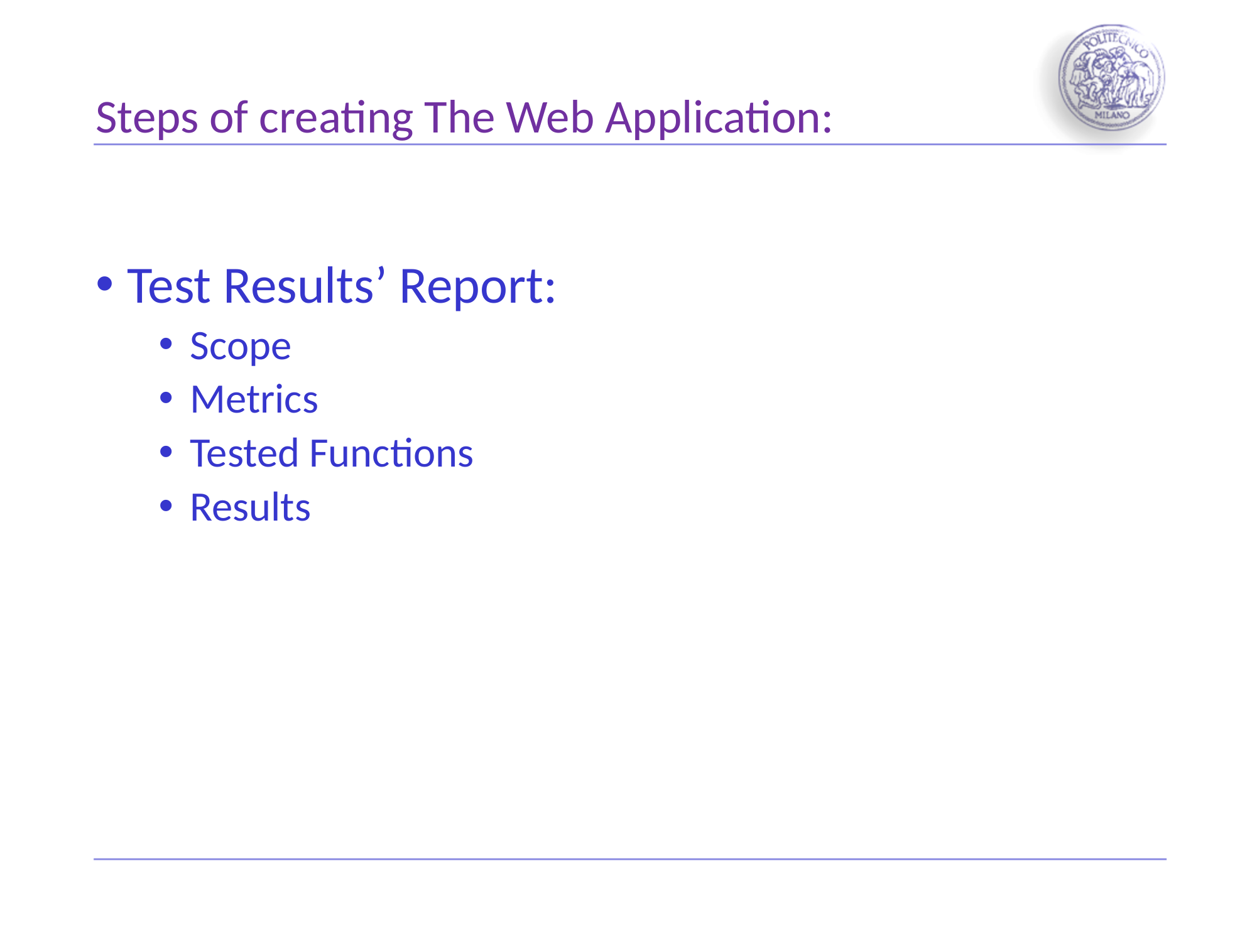

# Steps of creating The Web Application:
Test Results’ Report:
Scope
Metrics
Tested Functions
Results